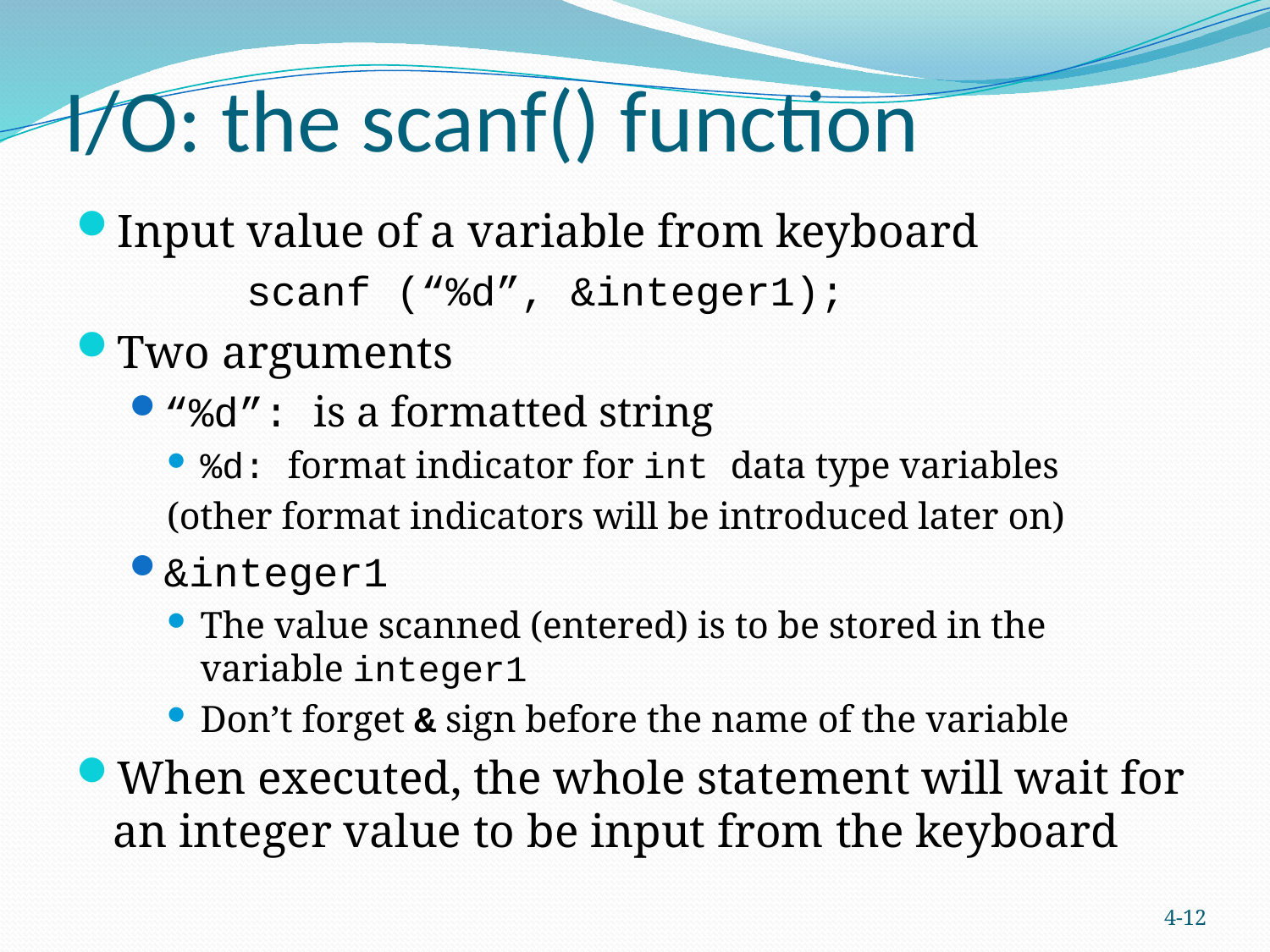

# I/O: the scanf() function
Input value of a variable from keyboard
scanf (“%d”, &integer1);
Two arguments
“%d”: is a formatted string
%d: format indicator for int data type variables
(other format indicators will be introduced later on)
&integer1
The value scanned (entered) is to be stored in the variable integer1
Don’t forget & sign before the name of the variable
When executed, the whole statement will wait for an integer value to be input from the keyboard
4-12